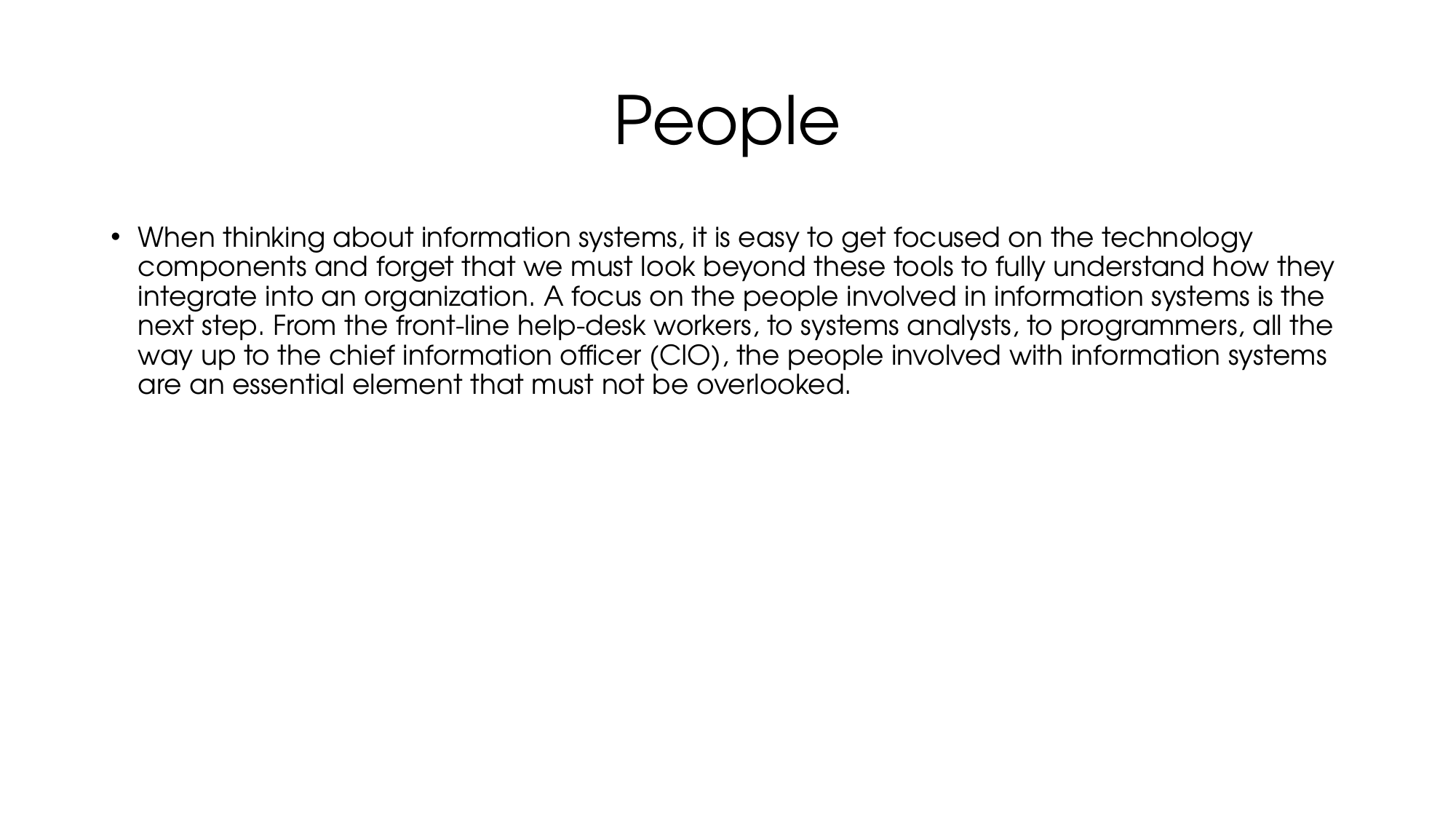

# People
When thinking about information systems, it is easy to get focused on the technology components and forget that we must look beyond these tools to fully understand how they integrate into an organization. A focus on the people involved in information systems is the next step. From the front-line help-desk workers, to systems analysts, to programmers, all the way up to the chief information officer (CIO), the people involved with information systems are an essential element that must not be overlooked.